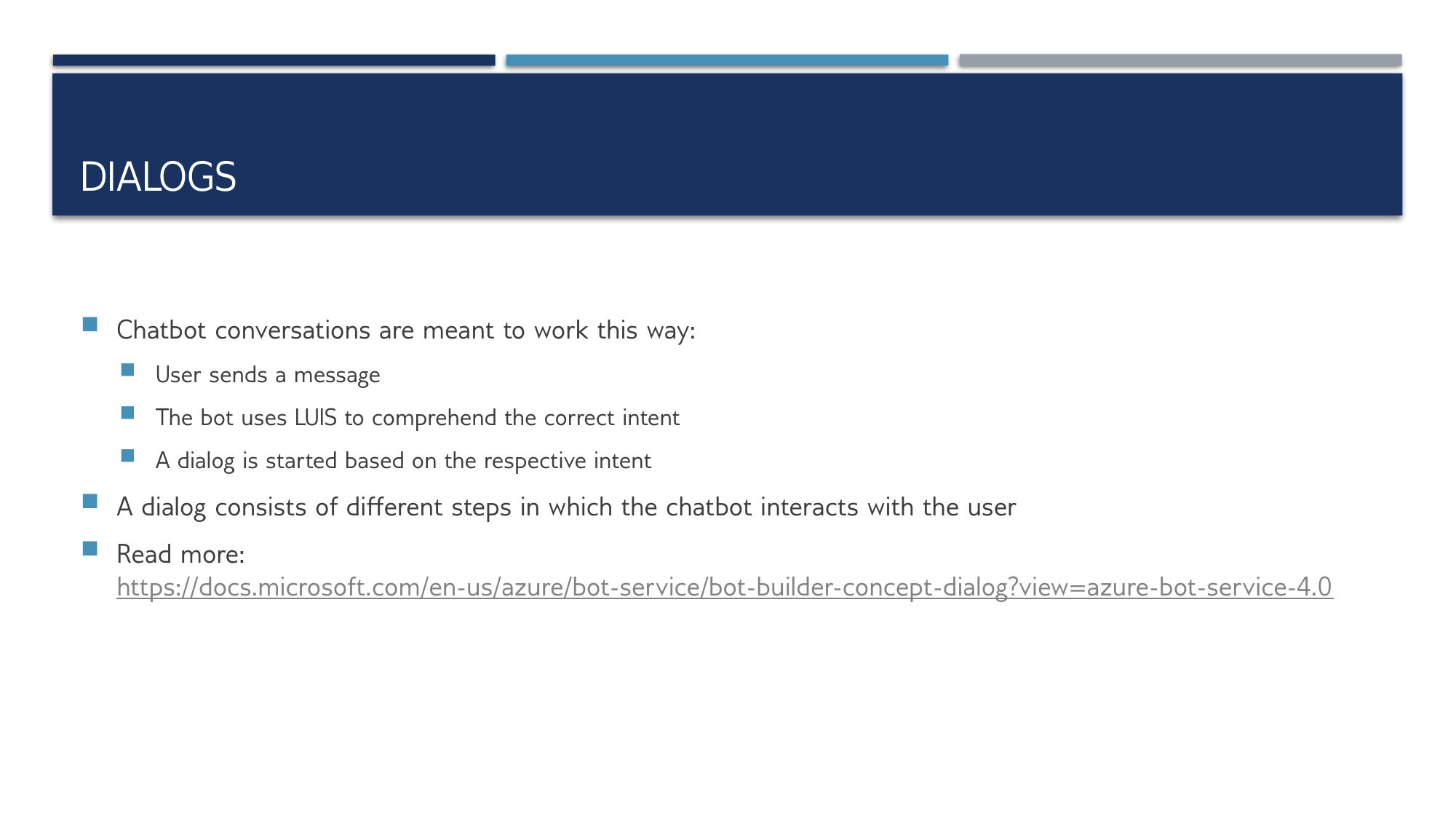

# Dialogs
Chatbot conversations are meant to work this way:
User sends a message
The bot uses LUIS to comprehend the correct intent
A dialog is started based on the respective intent
A dialog consists of different steps in which the chatbot interacts with the user
Read more: https://docs.microsoft.com/en-us/azure/bot-service/bot-builder-concept-dialog?view=azure-bot-service-4.0